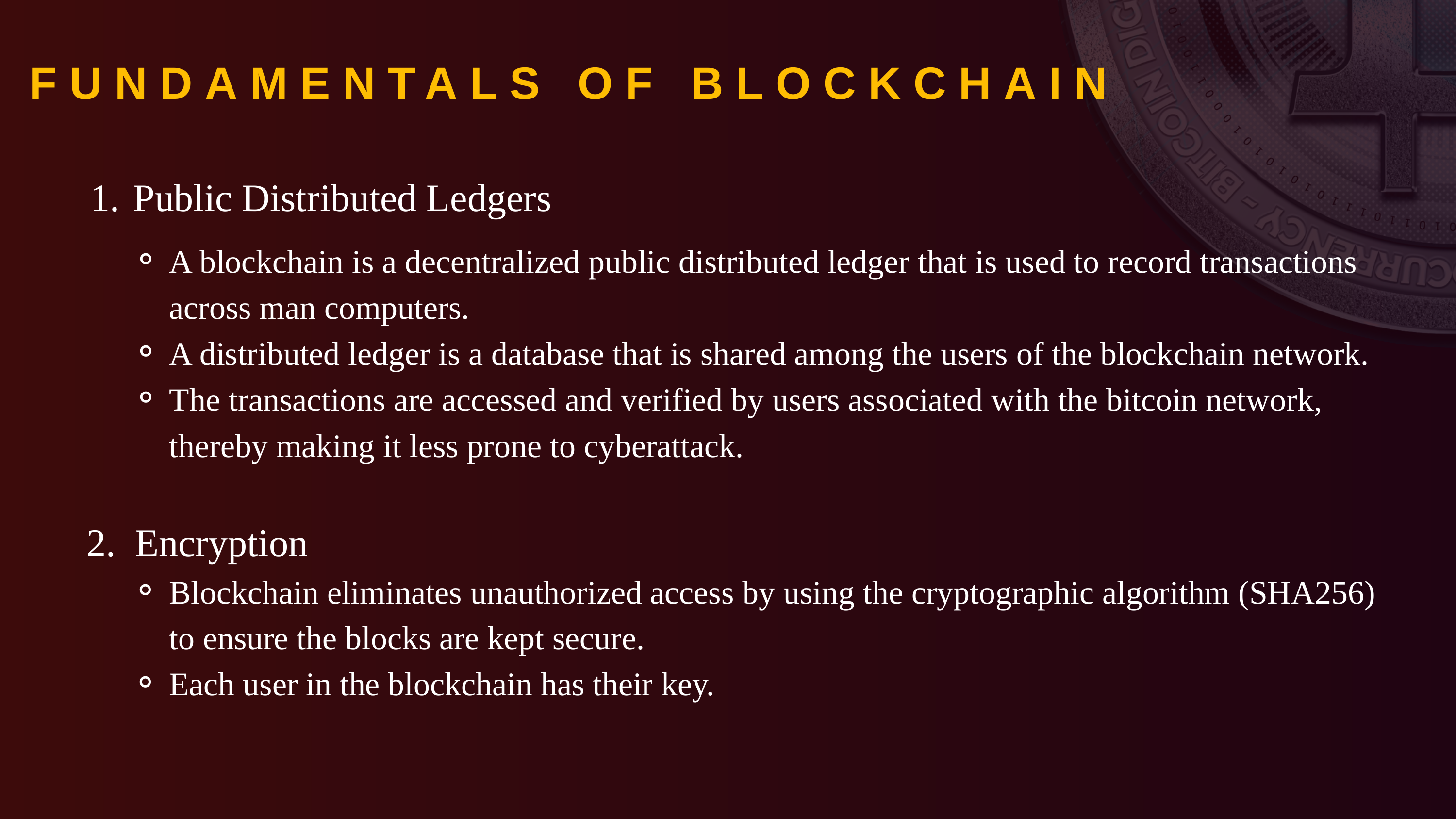

FUNDAMENTALS OF BLOCKCHAIN
 Public Distributed Ledgers

A blockchain is a decentralized public distributed ledger that is used to record transactions across man computers.
A distributed ledger is a database that is shared among the users of the blockchain network.
The transactions are accessed and verified by users associated with the bitcoin network, thereby making it less prone to cyberattack.

   2.  Encryption
Blockchain eliminates unauthorized access by using the cryptographic algorithm (SHA256) to ensure the blocks are kept secure.
Each user in the blockchain has their key.